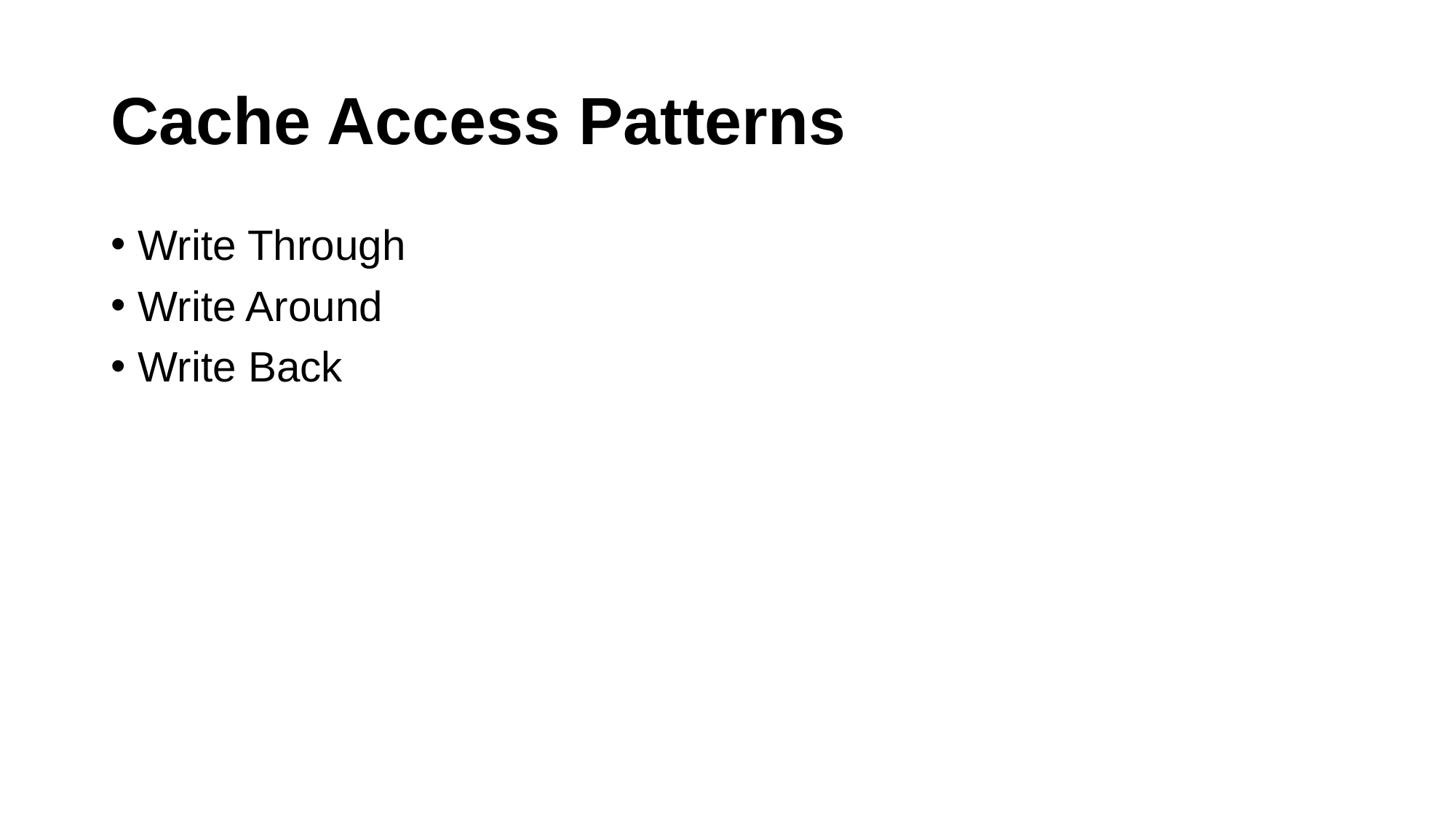

# Cache Access Patterns
Write Through
Write Around
Write Back